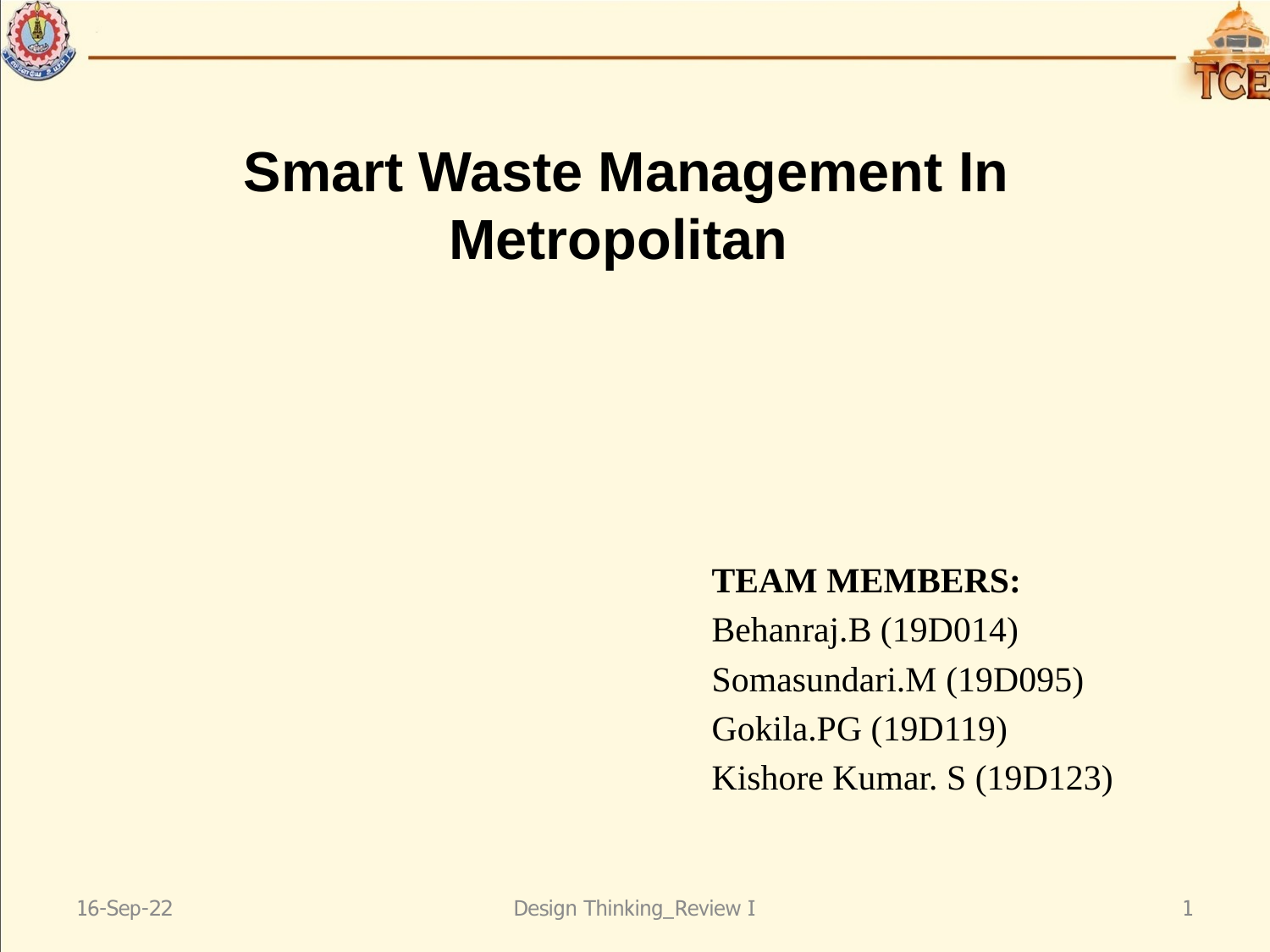

# Smart Waste Management In Metropolitan
TEAM MEMBERS:
Behanraj.B (19D014)
Somasundari.M (19D095)
Gokila.PG (19D119)
Kishore Kumar. S (19D123)

16-Sep-22
Design Thinking_Review I
1